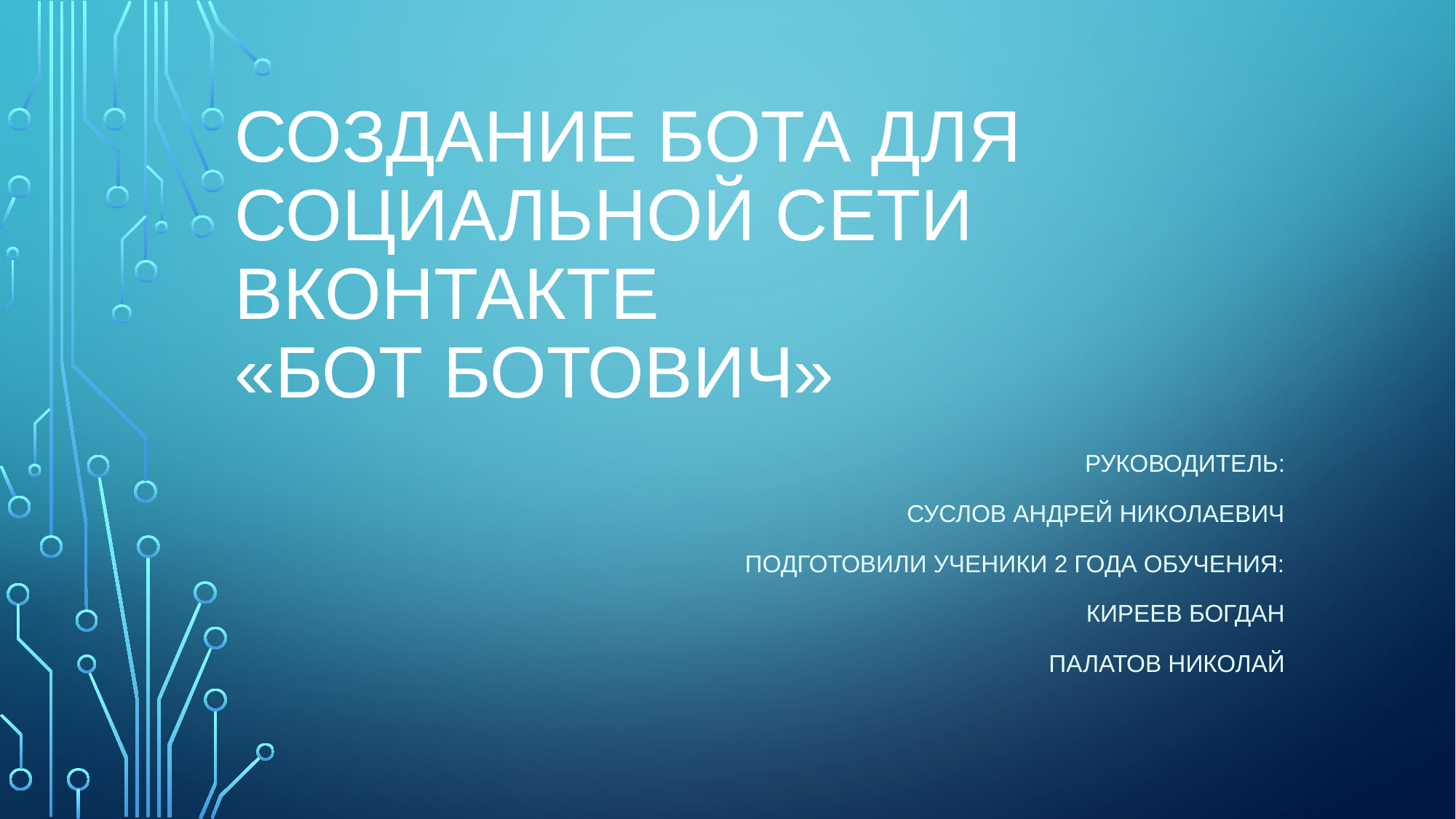

# Создание бота для Социальной сети Вконтакте «Бот Ботович»
Руководитель:
Суслов Андрей Николаевич
Подготовили ученики 2 года обучения:
Киреев Богдан
Палатов Николай